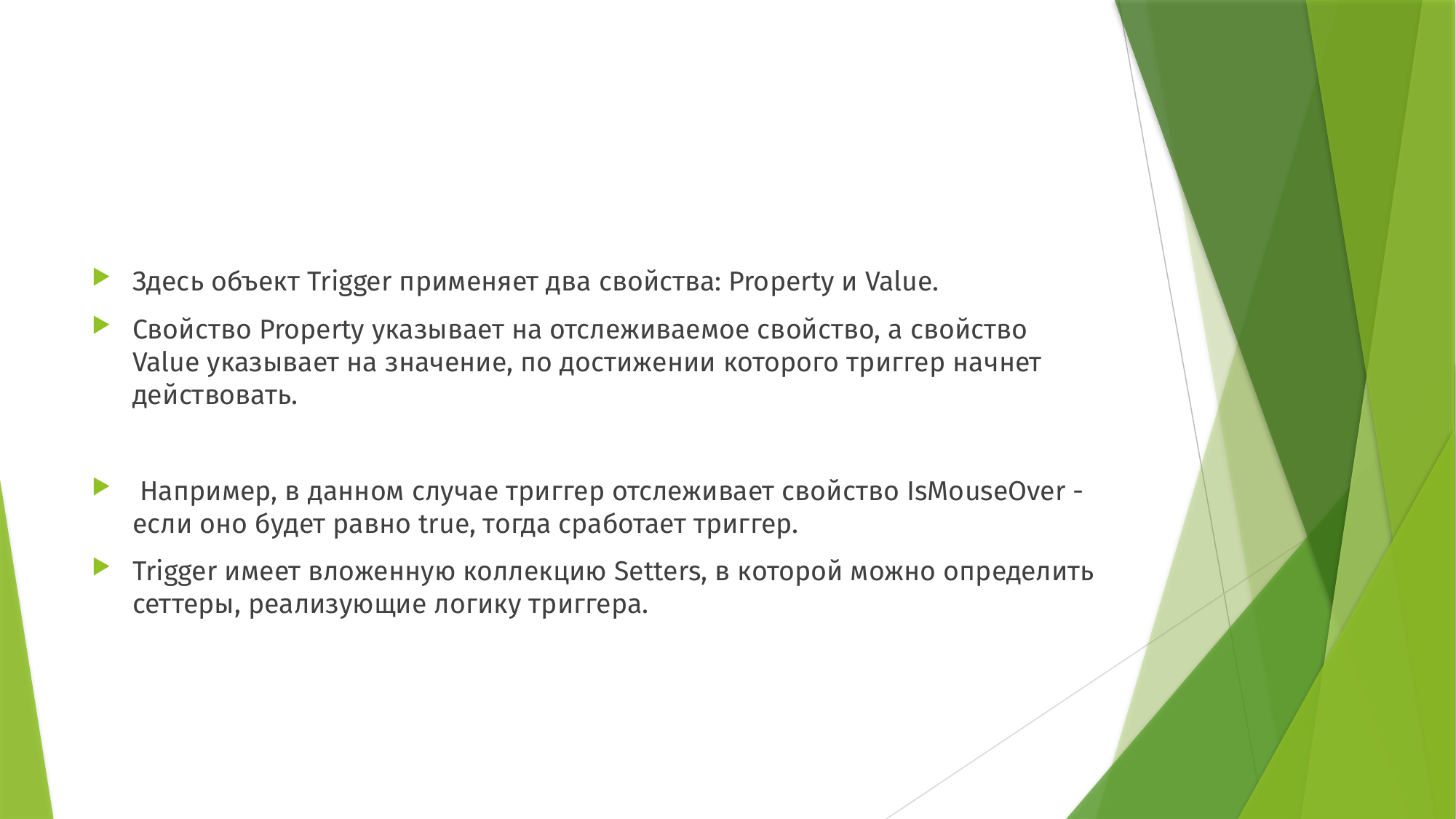

#
Здесь объект Trigger применяет два свойства: Property и Value.
Свойство Property указывает на отслеживаемое свойство, а свойство Value указывает на значение, по достижении которого триггер начнет действовать.

 Например, в данном случае триггер отслеживает свойство IsMouseOver - если оно будет равно true, тогда сработает триггер.
Trigger имеет вложенную коллекцию Setters, в которой можно определить сеттеры, реализующие логику триггера.